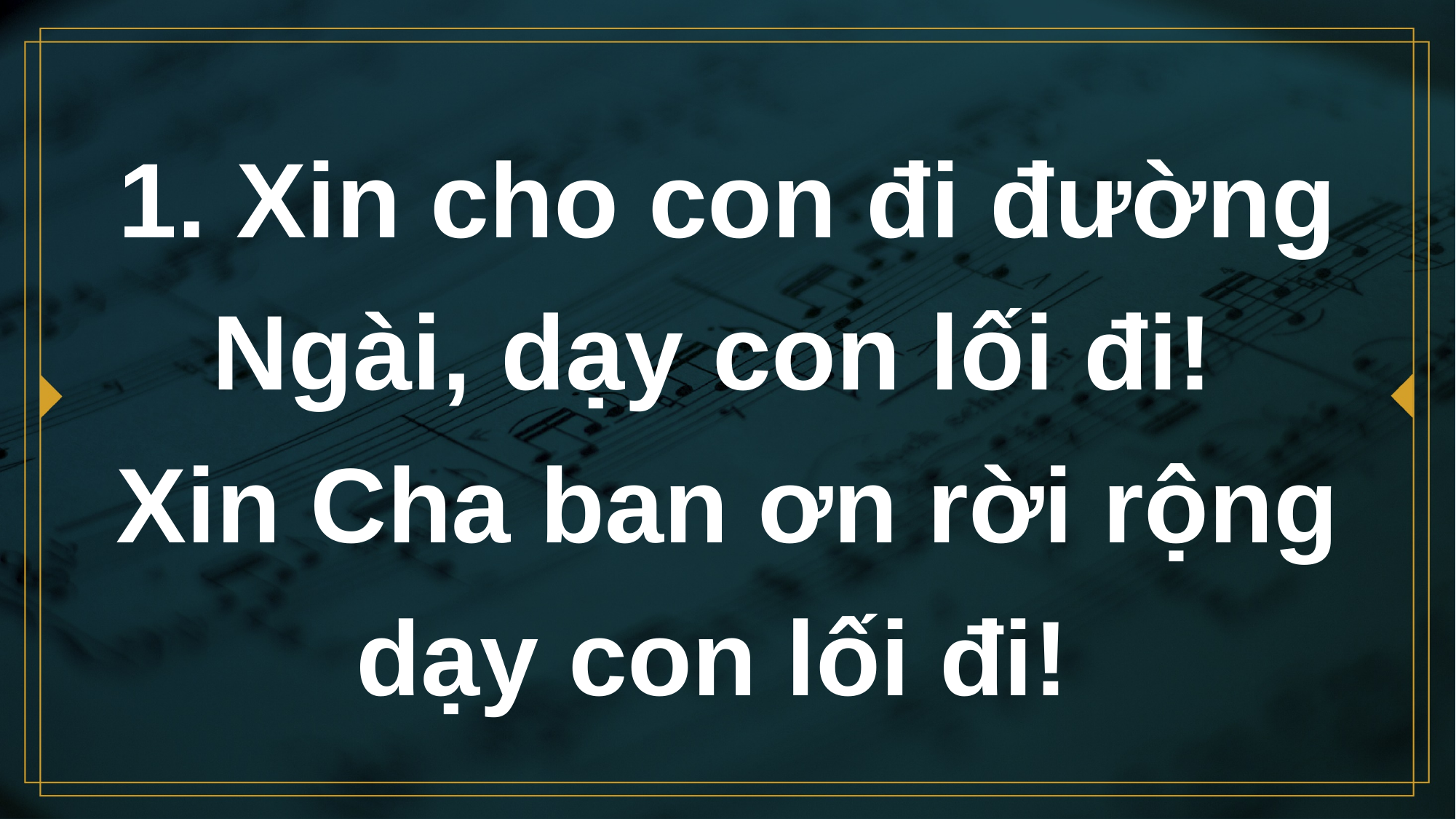

# 1. Xin cho con đi đường Ngài, dạy con lối đi! Xin Cha ban ơn rời rộng dạy con lối đi!